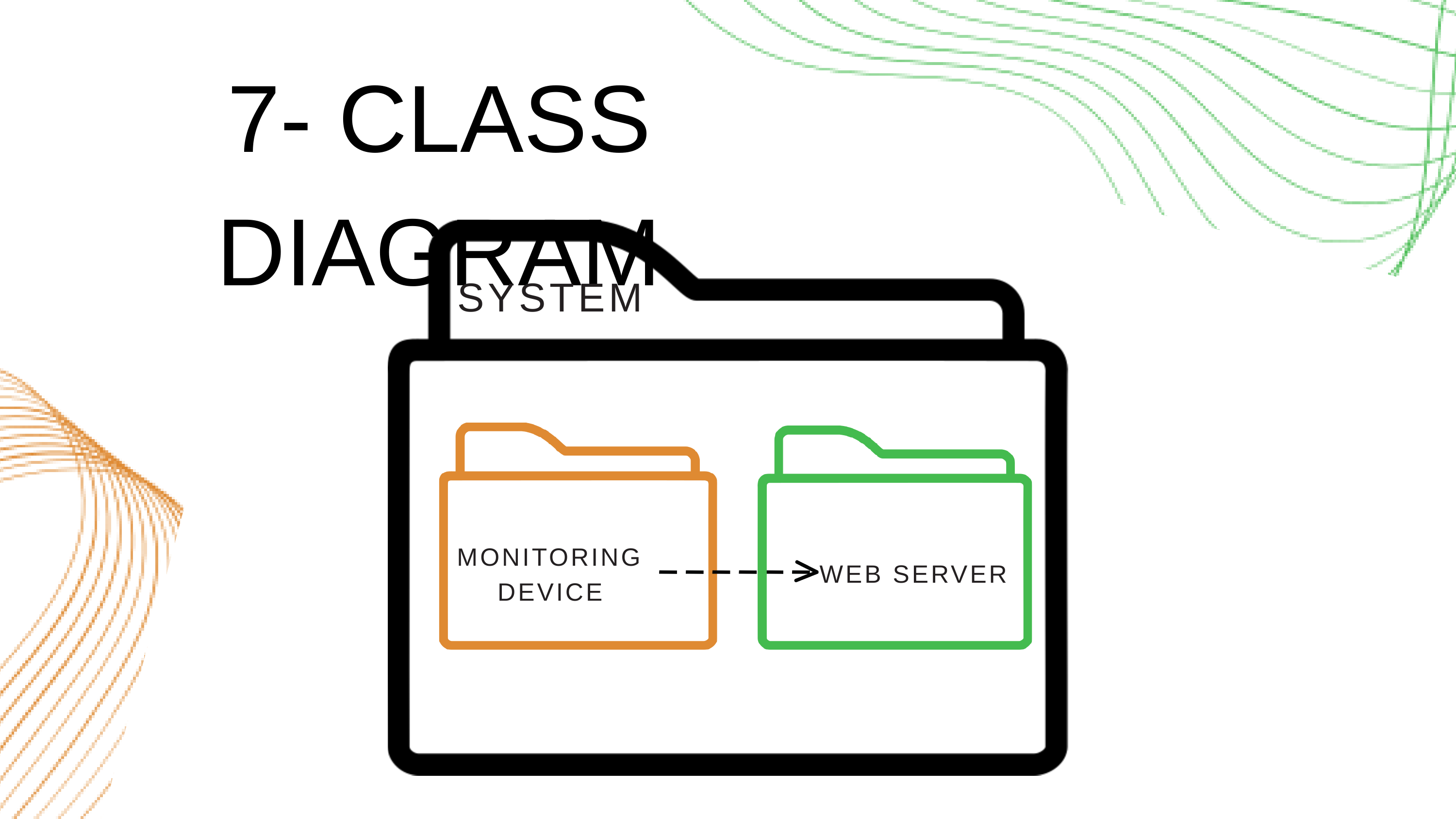

7- CLASS DIAGRAM

SYSTEM

MONITORING DEVICE
WEB SERVER